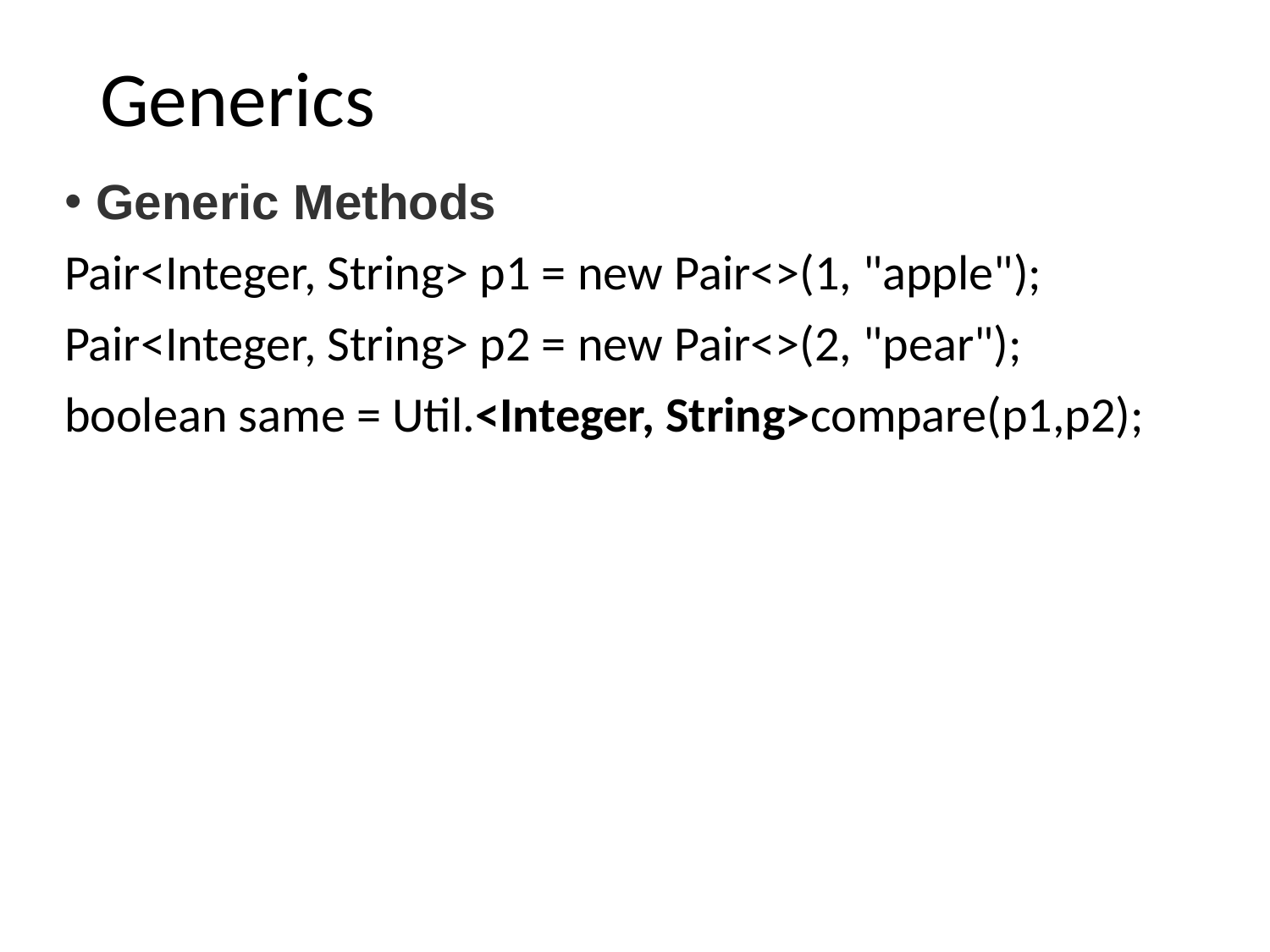

# Generics
Generic Methods
Pair<Integer, String> p1 = new Pair<>(1, "apple");
Pair<Integer, String> p2 = new Pair<>(2, "pear");
boolean same = Util.<Integer, String>compare(p1,p2);